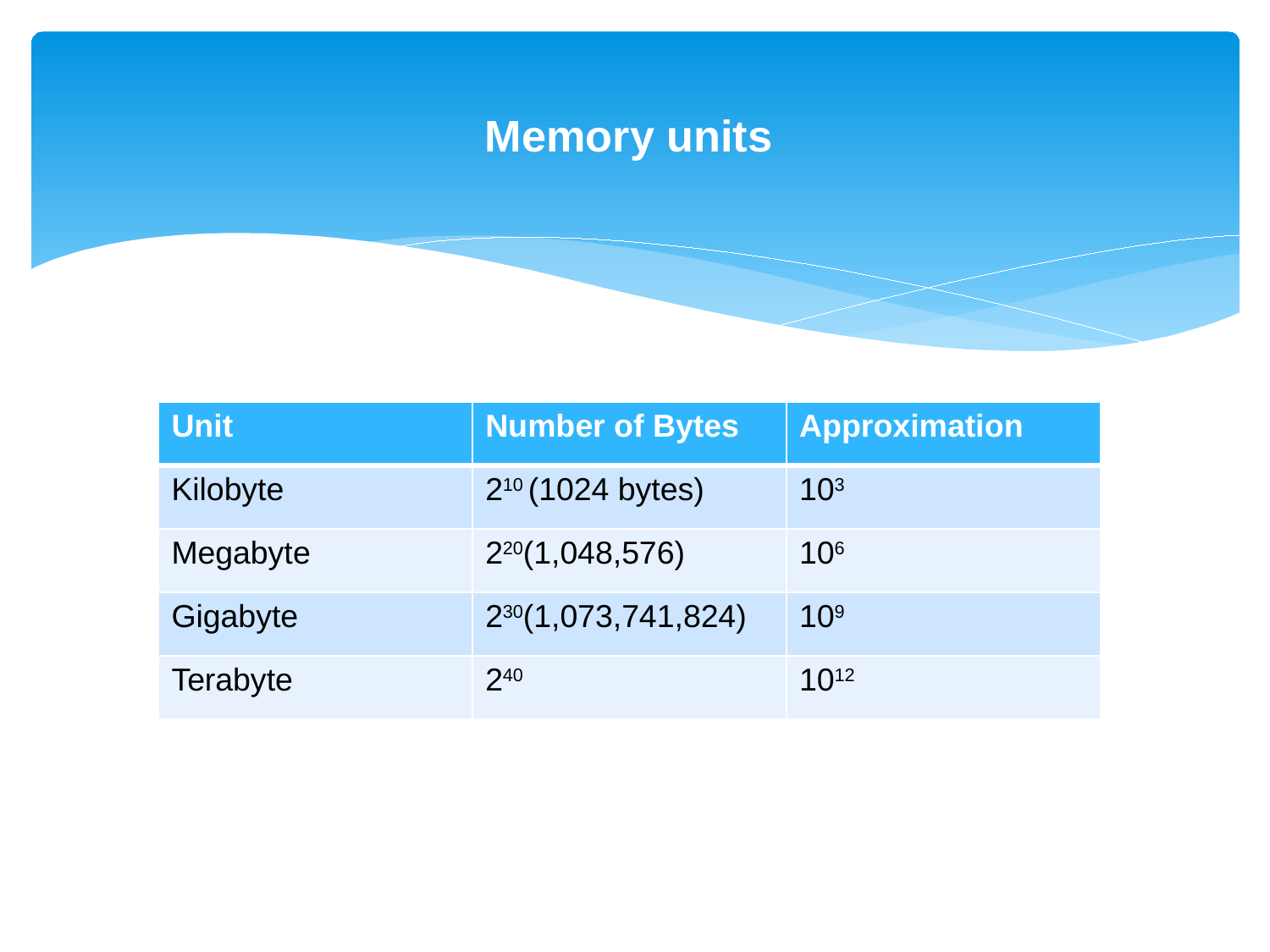

# Memory units
| Unit | Number of Bytes | Approximation |
| --- | --- | --- |
| Kilobyte | 210 (1024 bytes) | 103 |
| Megabyte | 220(1,048,576) | 106 |
| Gigabyte | 230(1,073,741,824) | 109 |
| Terabyte | 240 | 1012 |